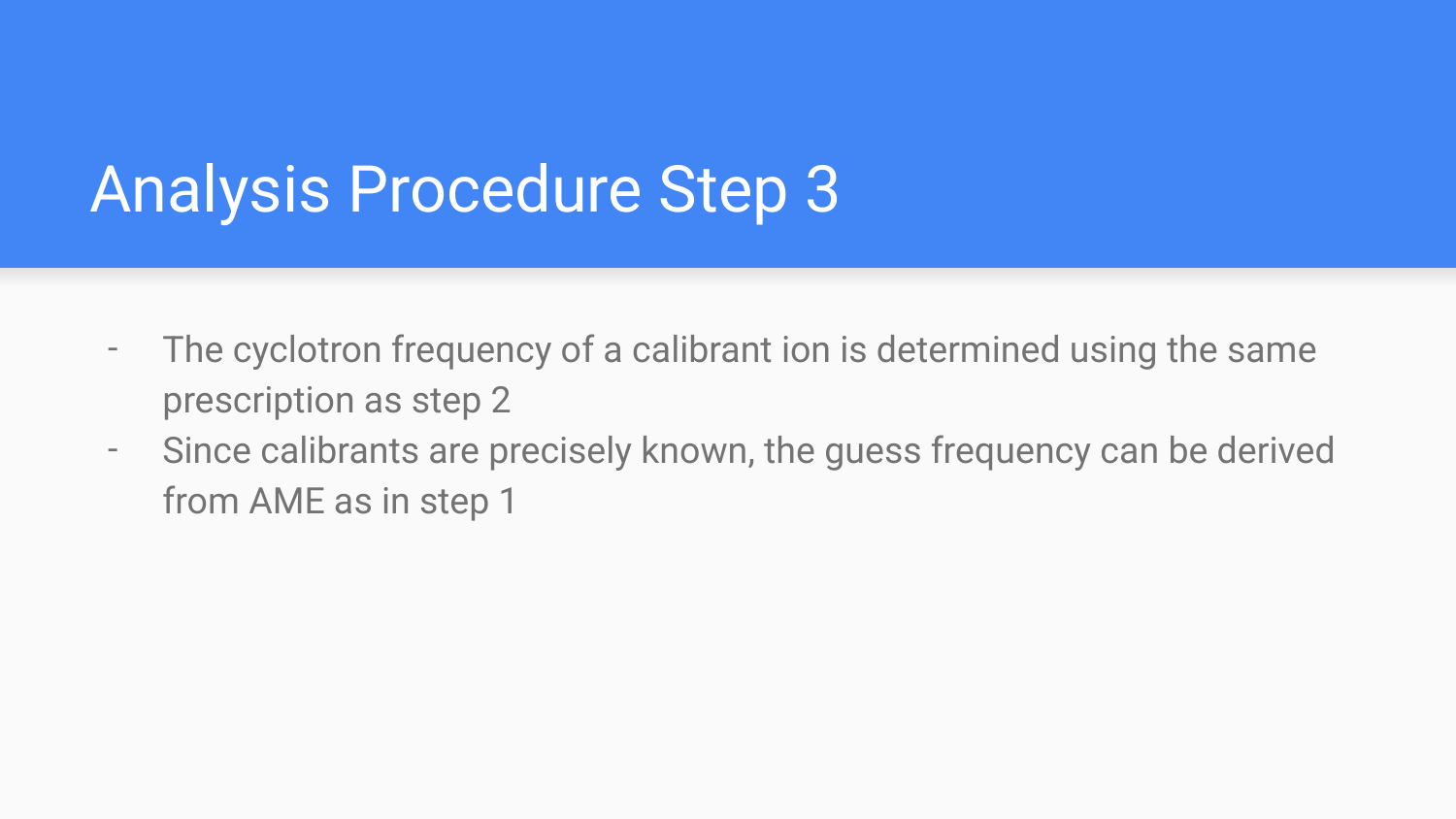

# Analysis Procedure Step 3
The cyclotron frequency of a calibrant ion is determined using the same prescription as step 2
Since calibrants are precisely known, the guess frequency can be derived from AME as in step 1